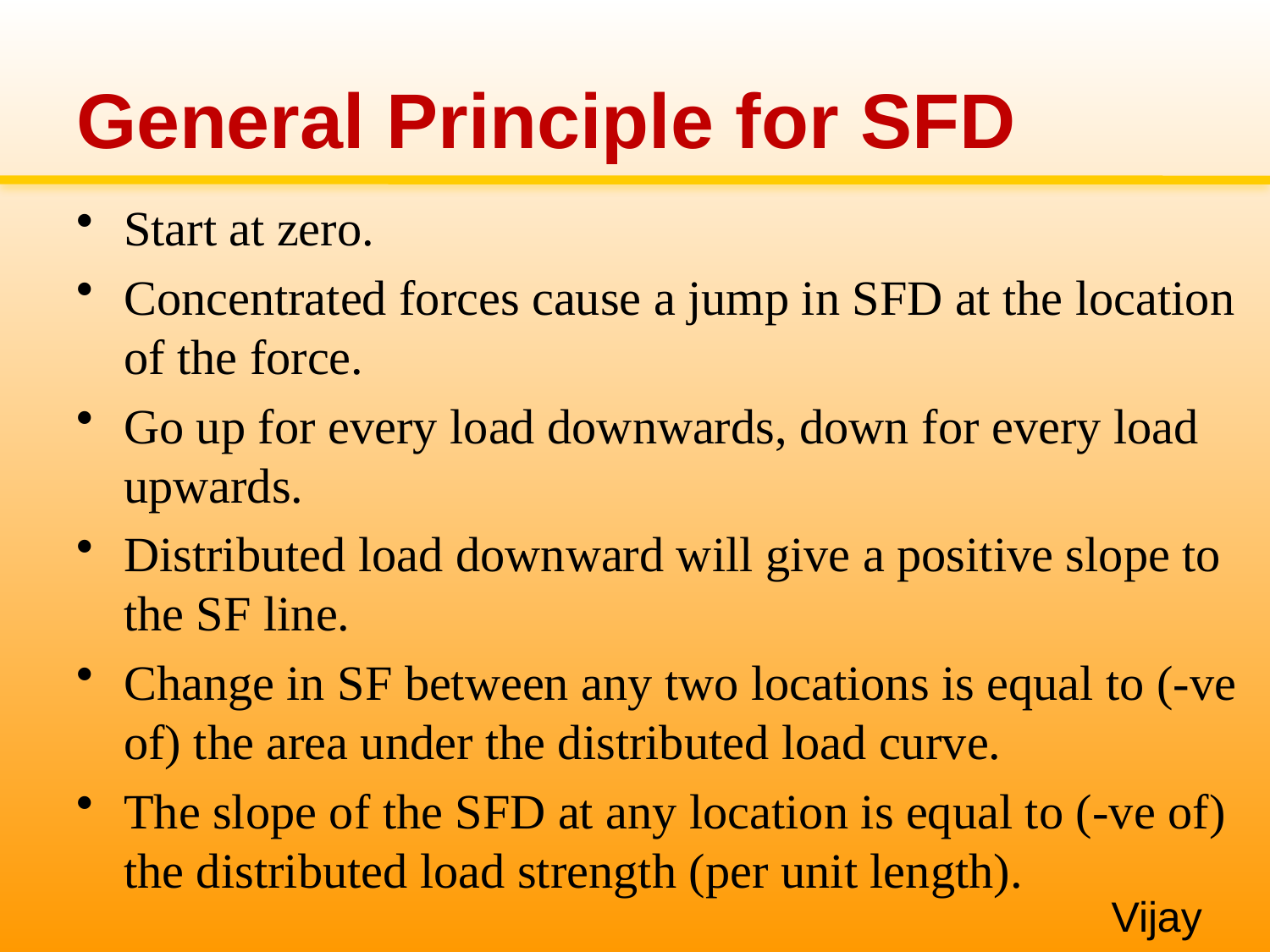

# General Principle for SFD
Start at zero.
Concentrated forces cause a jump in SFD at the location of the force.
Go up for every load downwards, down for every load upwards.
Distributed load downward will give a positive slope to the SF line.
Change in SF between any two locations is equal to (-ve of) the area under the distributed load curve.
The slope of the SFD at any location is equal to (-ve of) the distributed load strength (per unit length).